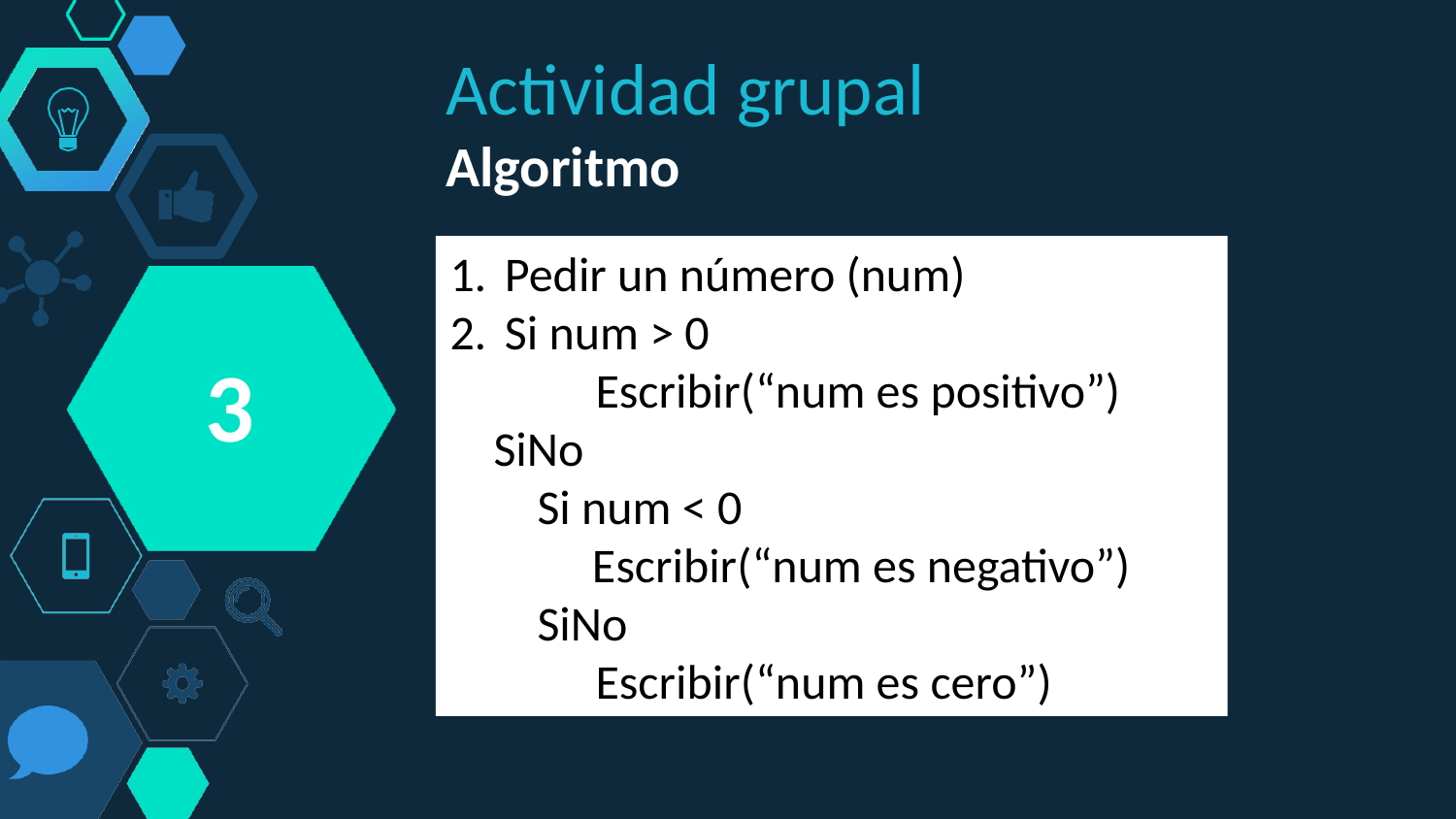

Actividad grupal
Algoritmo

Pedir un número (num)
Si num > 0
    	Escribir(“num es positivo”)
    SiNo
        Si num < 0
             Escribir(“num es negativo”)
        SiNo
    	Escribir(“num es cero”)

3